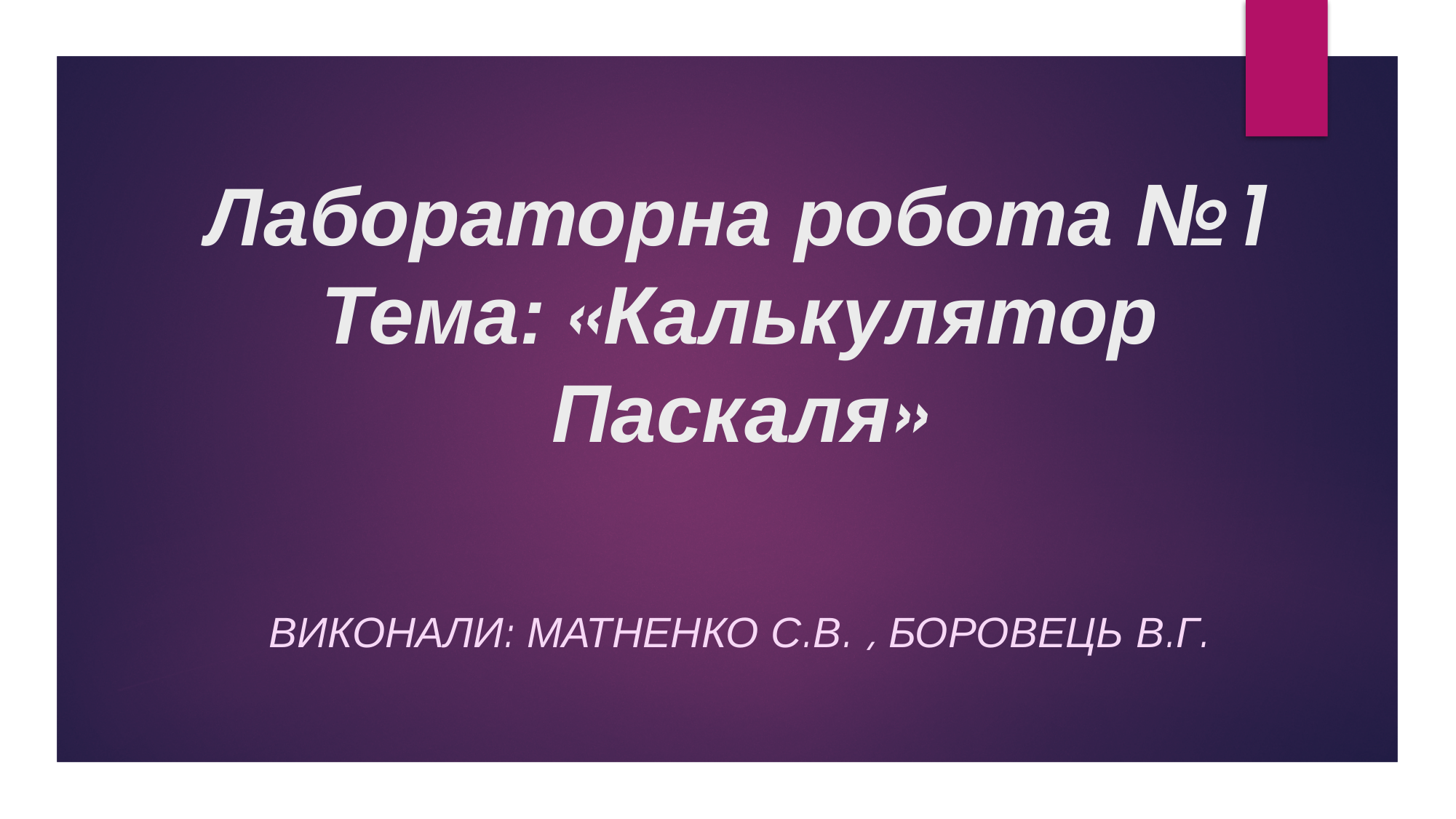

# Лабораторна робота №1 Тема: «Калькулятор Паскаля»
Виконали: Матненко с.в. , Боровець В.Г.